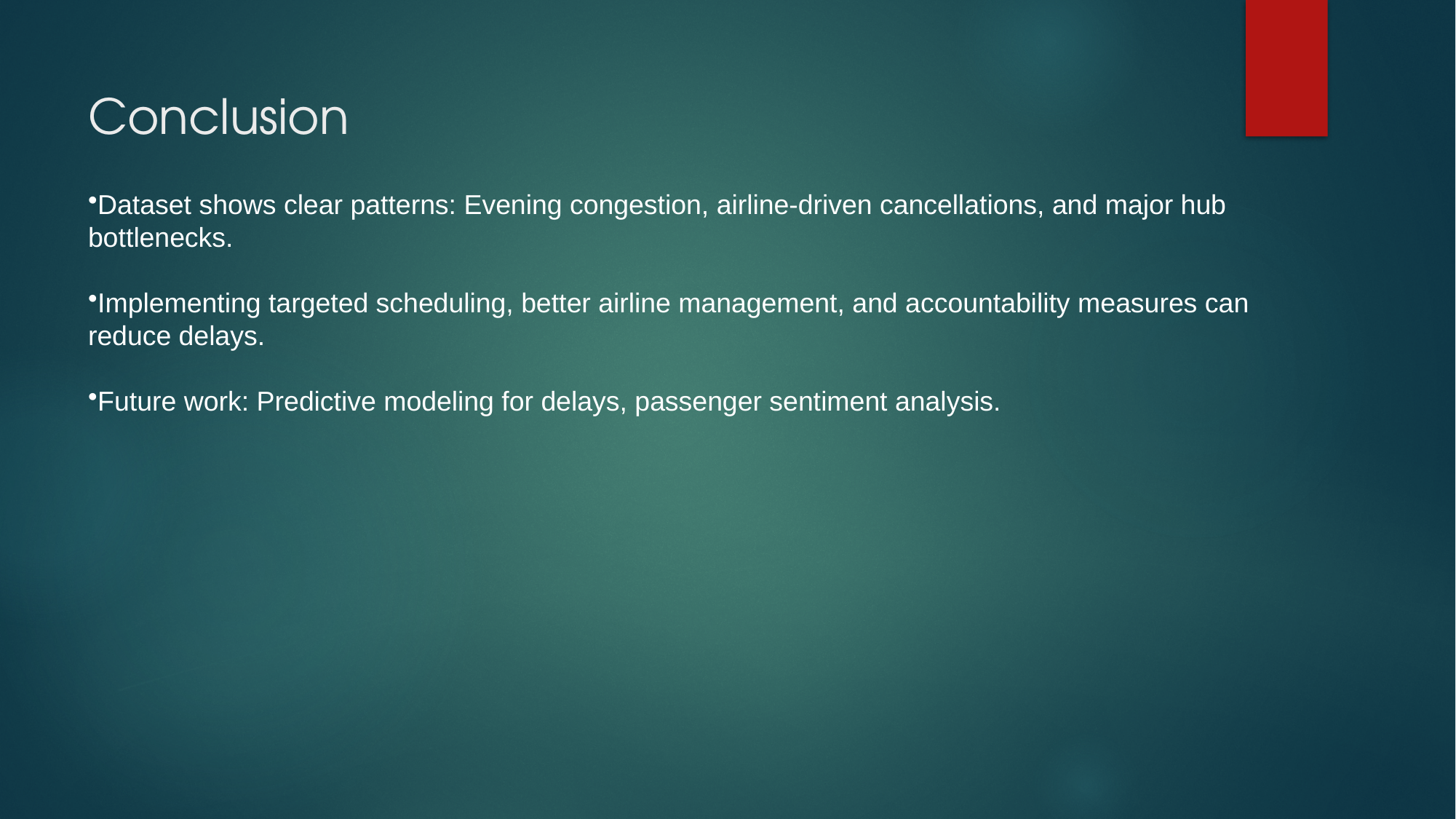

# Conclusion
Dataset shows clear patterns: Evening congestion, airline-driven cancellations, and major hub bottlenecks.

Implementing targeted scheduling, better airline management, and accountability measures can reduce delays.

Future work: Predictive modeling for delays, passenger sentiment analysis.